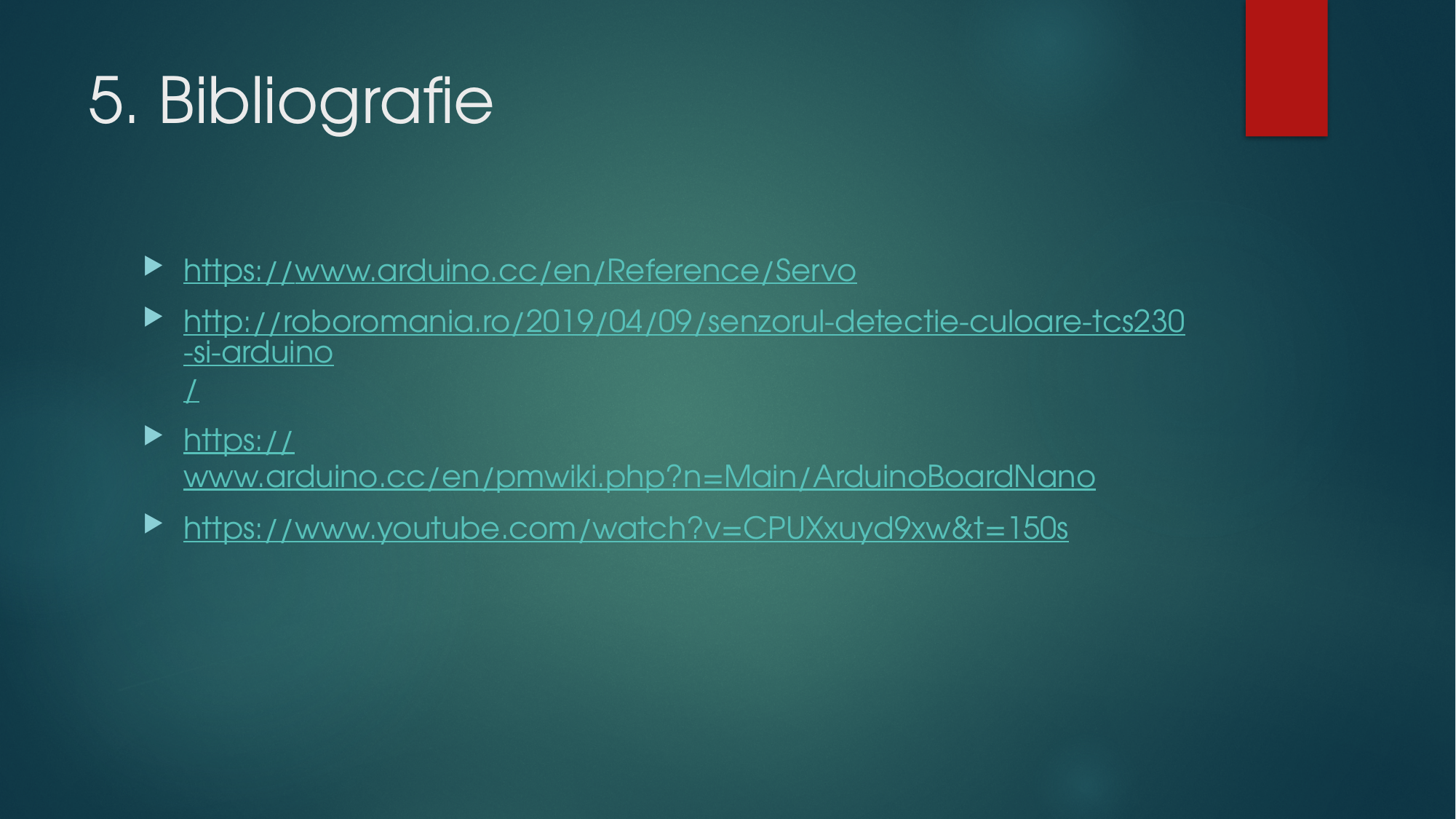

# 5. Bibliografie
https://www.arduino.cc/en/Reference/Servo
http://roboromania.ro/2019/04/09/senzorul-detectie-culoare-tcs230-si-arduino/
https://www.arduino.cc/en/pmwiki.php?n=Main/ArduinoBoardNano
https://www.youtube.com/watch?v=CPUXxuyd9xw&t=150s